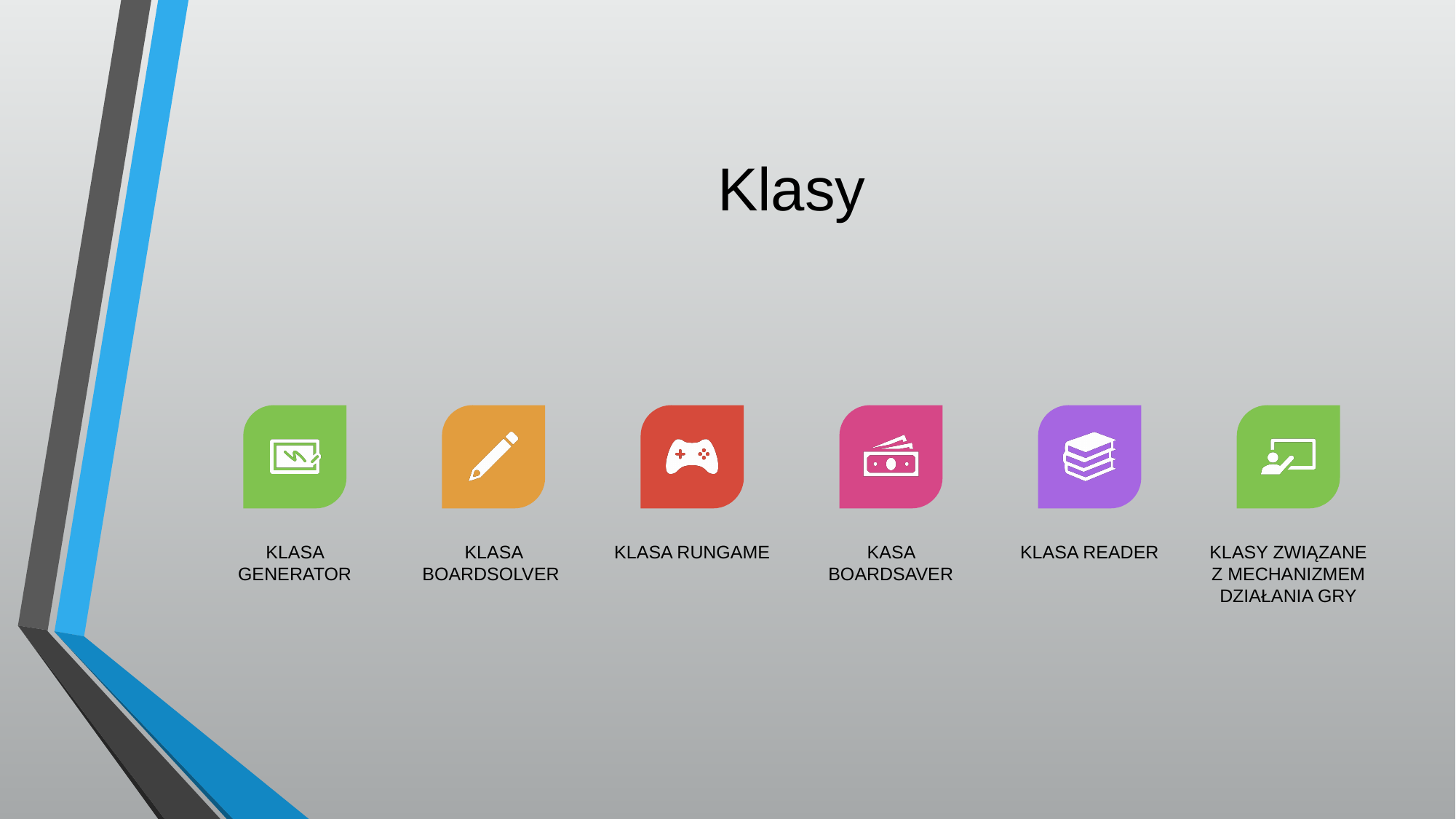

# Klasy
Klasa Generator
Klasa BoardSolver
Klasa RunGame
Kasa BoardSaver
Klasa Reader
Klasy związane z mechanizmem działania gry